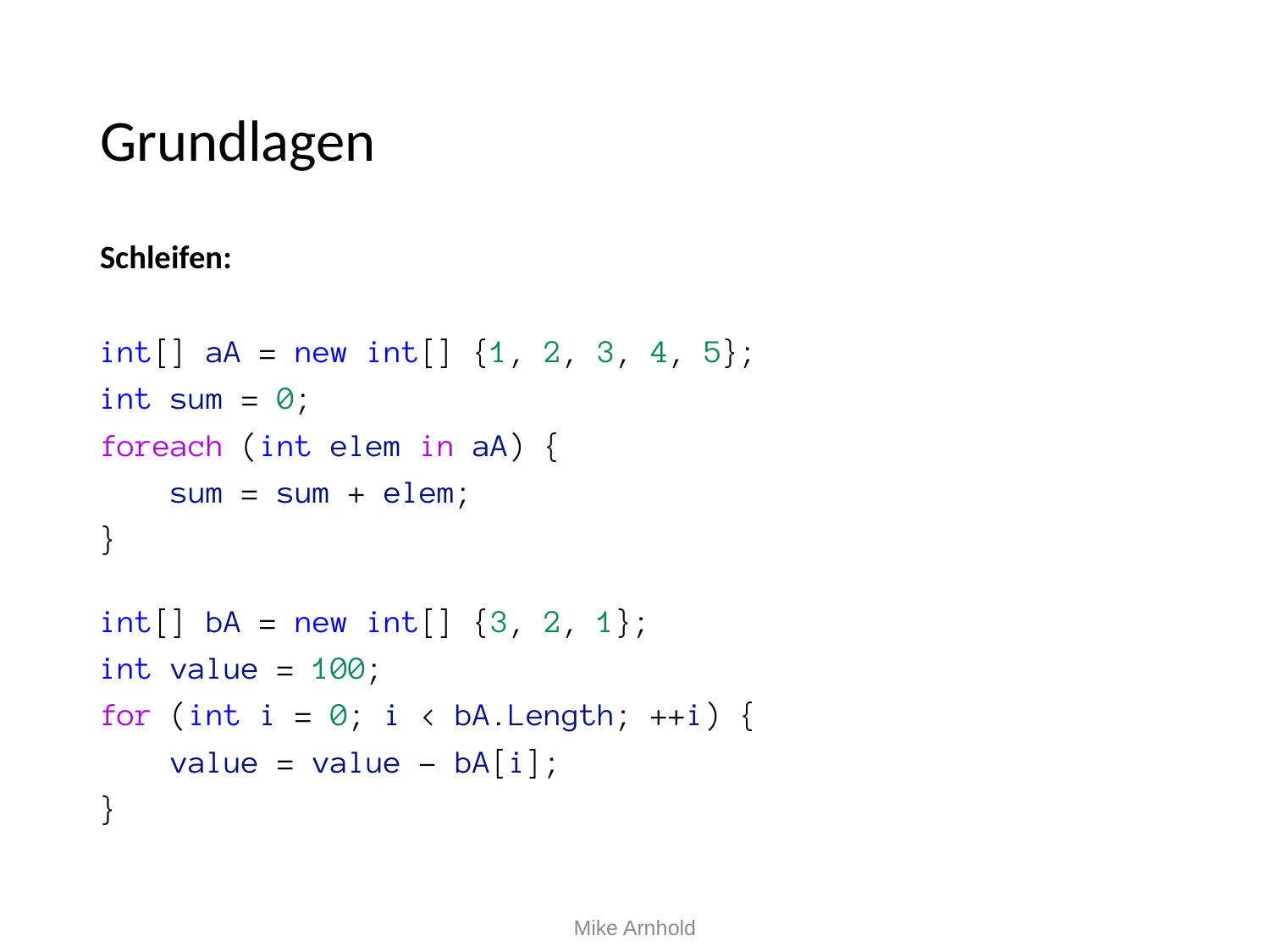

# Grundlagen
Schleifen:

int[] aA = new int[] {1, 2, 3, 4, 5};
int sum = 0;
foreach (int elem in aA) {
    sum = sum + elem;
}

int[] bA = new int[] {3, 2, 1};
int value = 100;
for (int i = 0; i < bA.Length; ++i) {
    value = value - bA[i];
}

Mike Arnhold